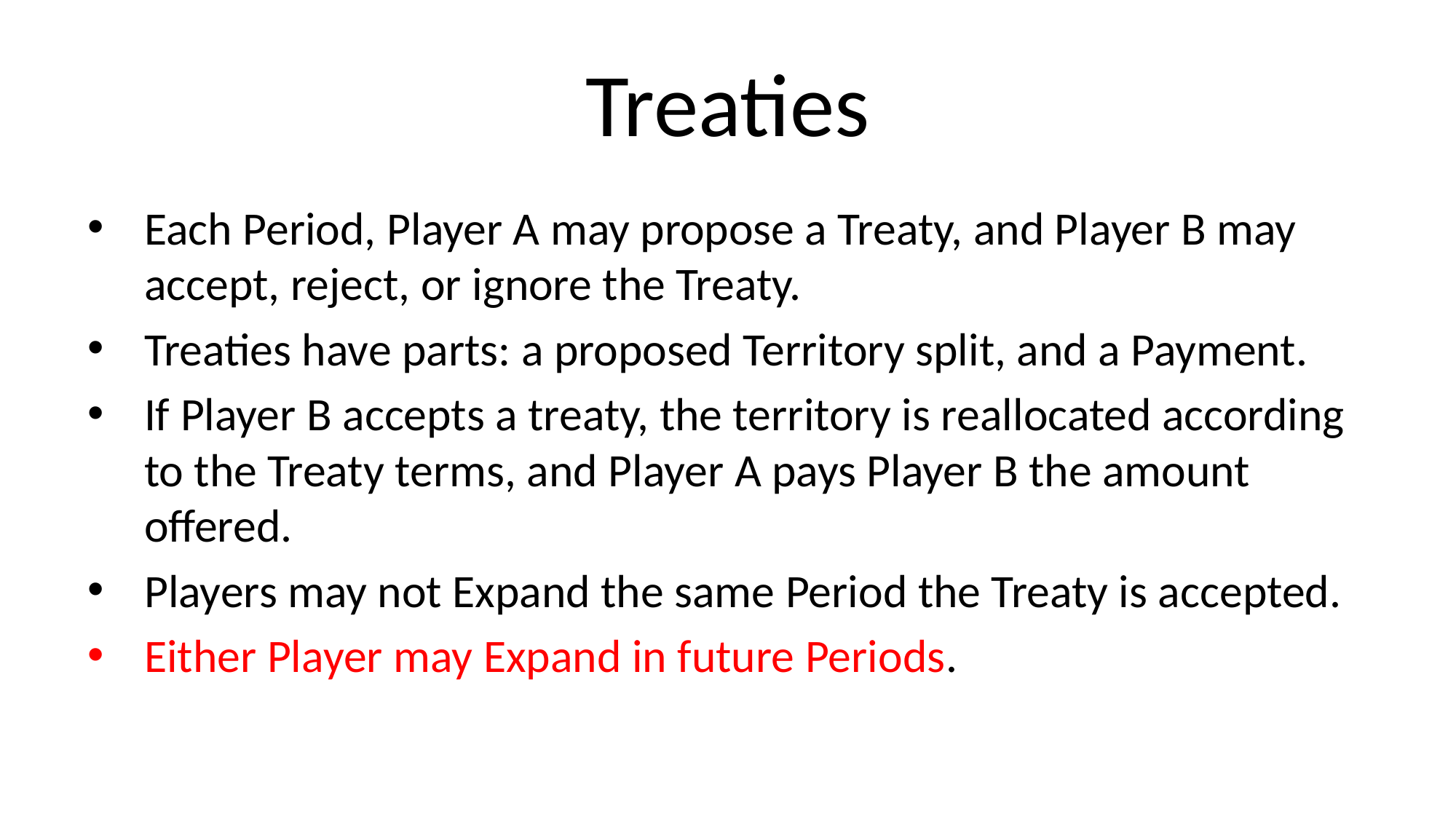

# Treaties
Each Period, Player A may propose a Treaty, and Player B may accept, reject, or ignore the Treaty.
Treaties have parts: a proposed Territory split, and a Payment.
If Player B accepts a treaty, the territory is reallocated according to the Treaty terms, and Player A pays Player B the amount offered.
Players may not Expand the same Period the Treaty is accepted.
Either Player may Expand in future Periods.